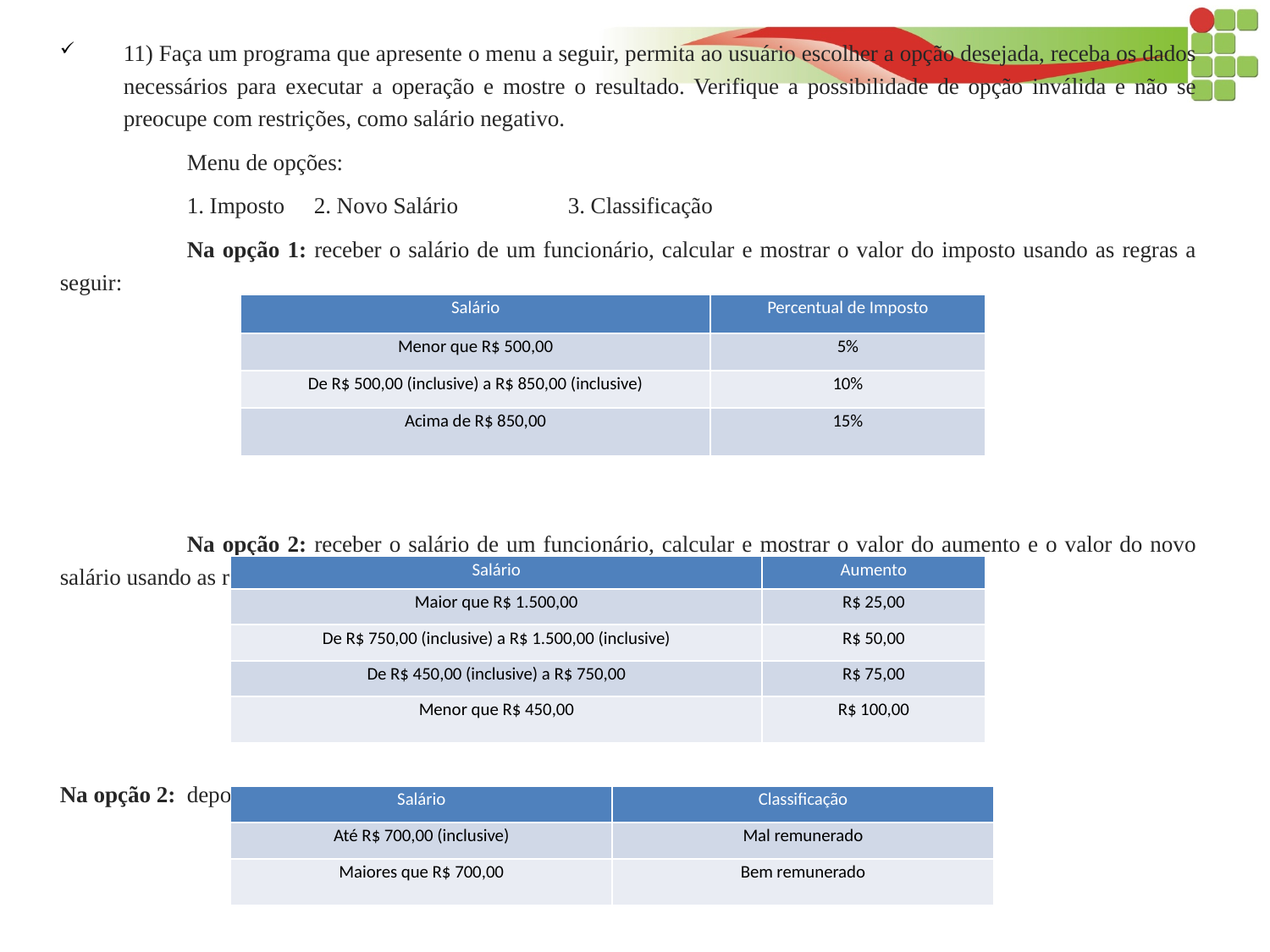

11) Faça um programa que apresente o menu a seguir, permita ao usuário escolher a opção desejada, receba os dados necessários para executar a operação e mostre o resultado. Verifique a possibilidade de opção inválida e não se preocupe com restrições, como salário negativo.
	Menu de opções:
	1. Imposto	2. Novo Salário	3. Classificação
	Na opção 1: receber o salário de um funcionário, calcular e mostrar o valor do imposto usando as regras a seguir:

	Na opção 2: receber o salário de um funcionário, calcular e mostrar o valor do aumento e o valor do novo salário usando as regras a seguir:

Na opção 2:  depois de calcular o novo salário, mostre a seguinte classificação:

| Salário | Percentual de Imposto |
| --- | --- |
| Menor que R$ 500,00 | 5% |
| De R$ 500,00 (inclusive) a R$ 850,00 (inclusive) | 10% |
| Acima de R$ 850,00 | 15% |
| Salário | Aumento |
| --- | --- |
| Maior que R$ 1.500,00 | R$ 25,00 |
| De R$ 750,00 (inclusive) a R$ 1.500,00 (inclusive) | R$ 50,00 |
| De R$ 450,00 (inclusive) a R$ 750,00 | R$ 75,00 |
| Menor que R$ 450,00 | R$ 100,00 |
| Salário | Classificação |
| --- | --- |
| Até R$ 700,00 (inclusive) | Mal remunerado |
| Maiores que R$ 700,00 | Bem remunerado |